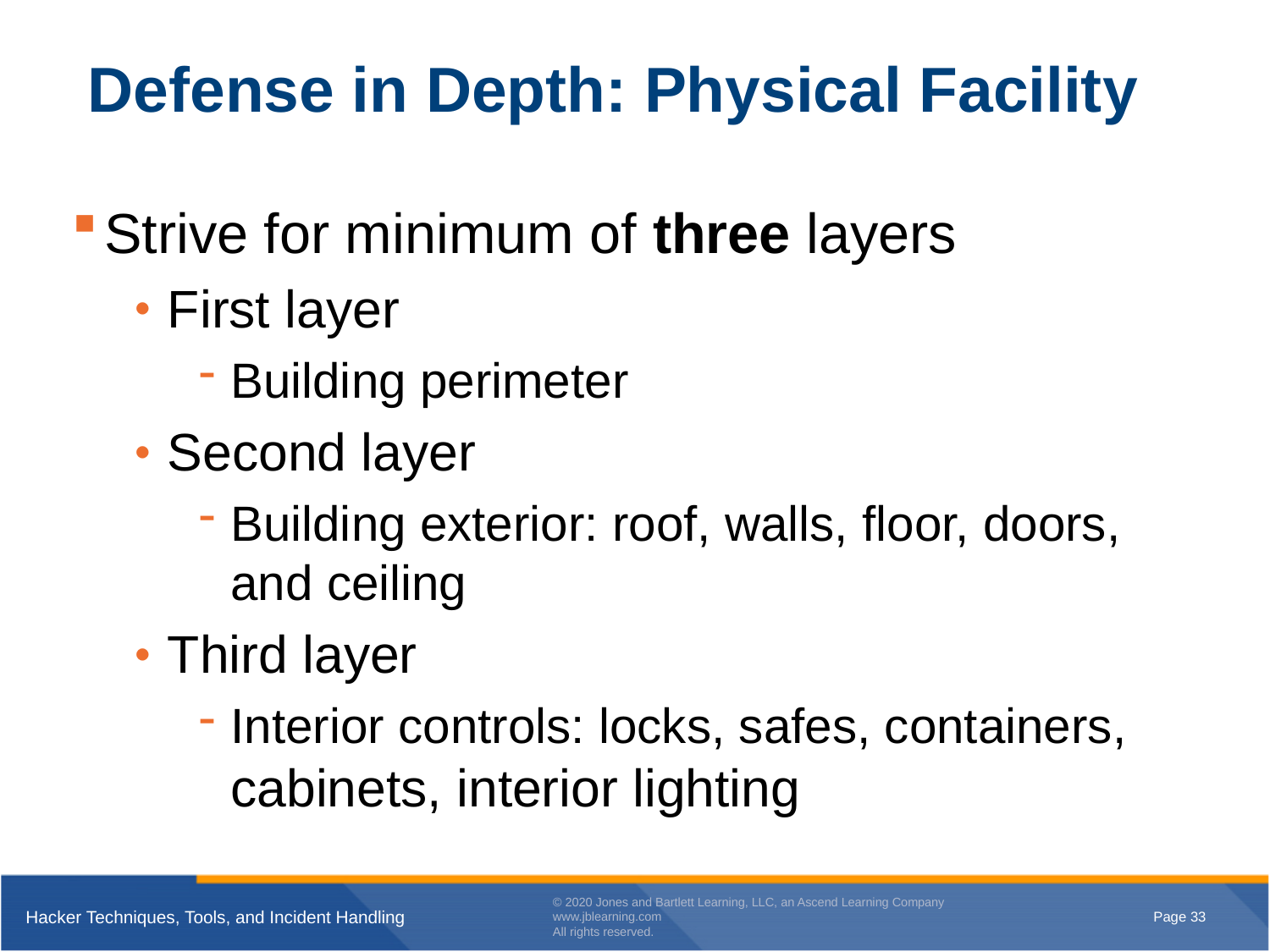

# Defense in Depth: Physical Facility
Strive for minimum of three layers
First layer
Building perimeter
Second layer
Building exterior: roof, walls, floor, doors, and ceiling
Third layer
Interior controls: locks, safes, containers, cabinets, interior lighting